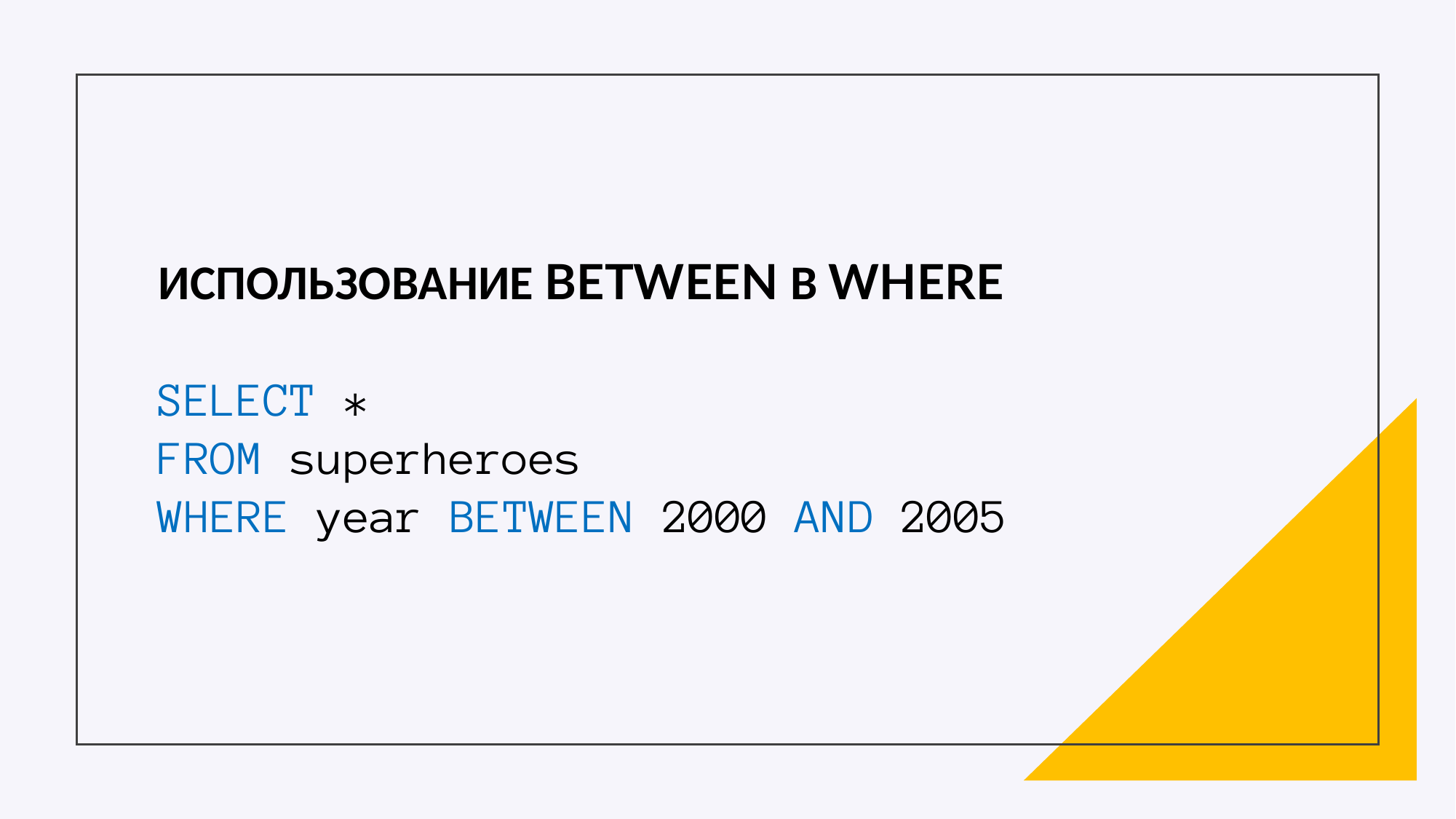

ИСПОЛЬЗОВАНИЕ BETWEEN В WHERE

SELECT *
FROM superheroes
WHERE year BETWEEN 2000 AND 2005